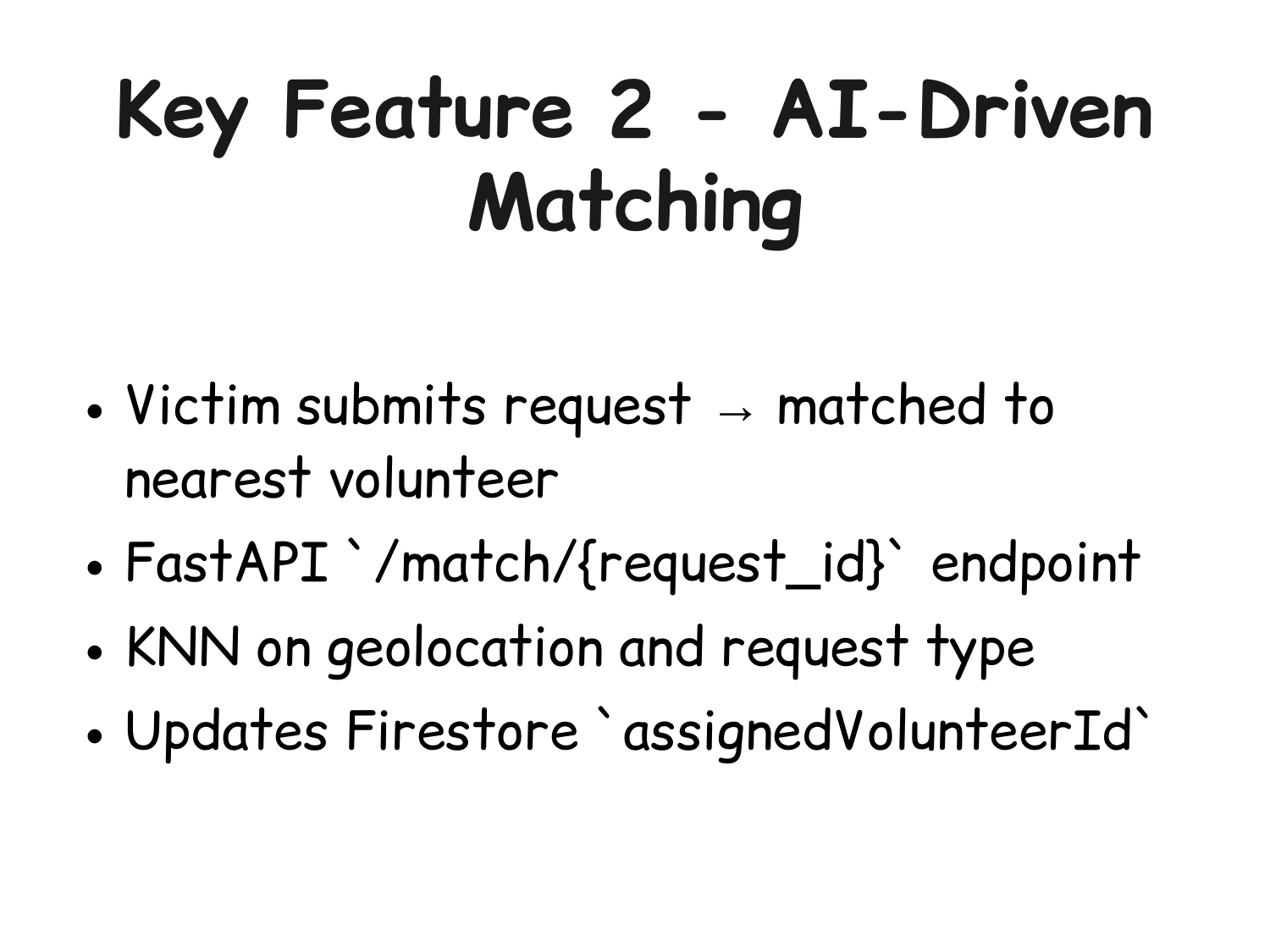

# Key Feature 2 - AI-Driven Matching

Victim submits request → matched to nearest volunteer
FastAPI `/match/{request_id}` endpoint
KNN on geolocation and request type
Updates Firestore `assignedVolunteerId`